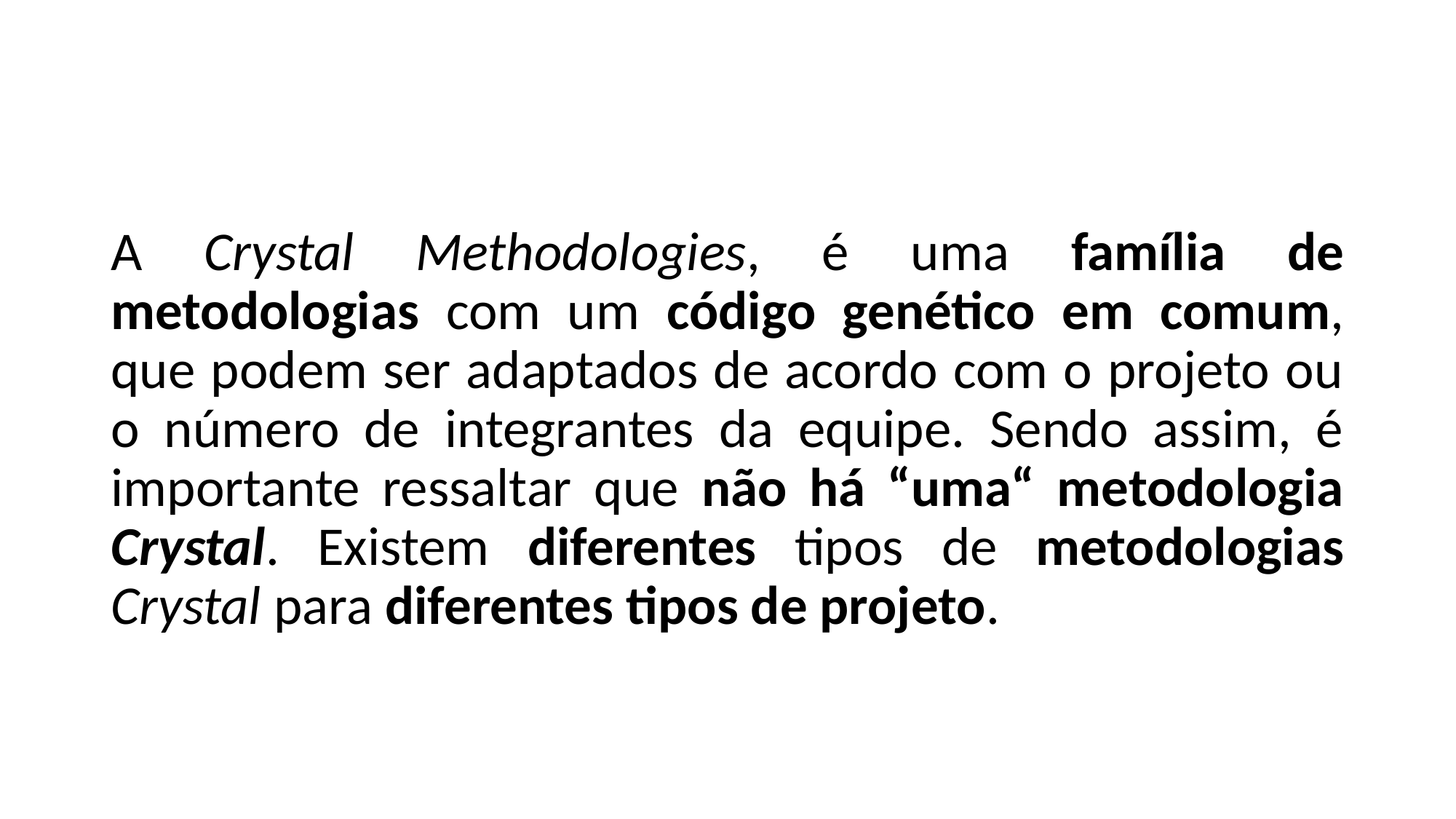

#
A Crystal Methodologies, é uma família de metodologias com um código genético em comum, que podem ser adaptados de acordo com o projeto ou o número de integrantes da equipe. Sendo assim, é importante ressaltar que não há “uma“ metodologia Crystal. Existem diferentes tipos de metodologias Crystal para diferentes tipos de projeto.